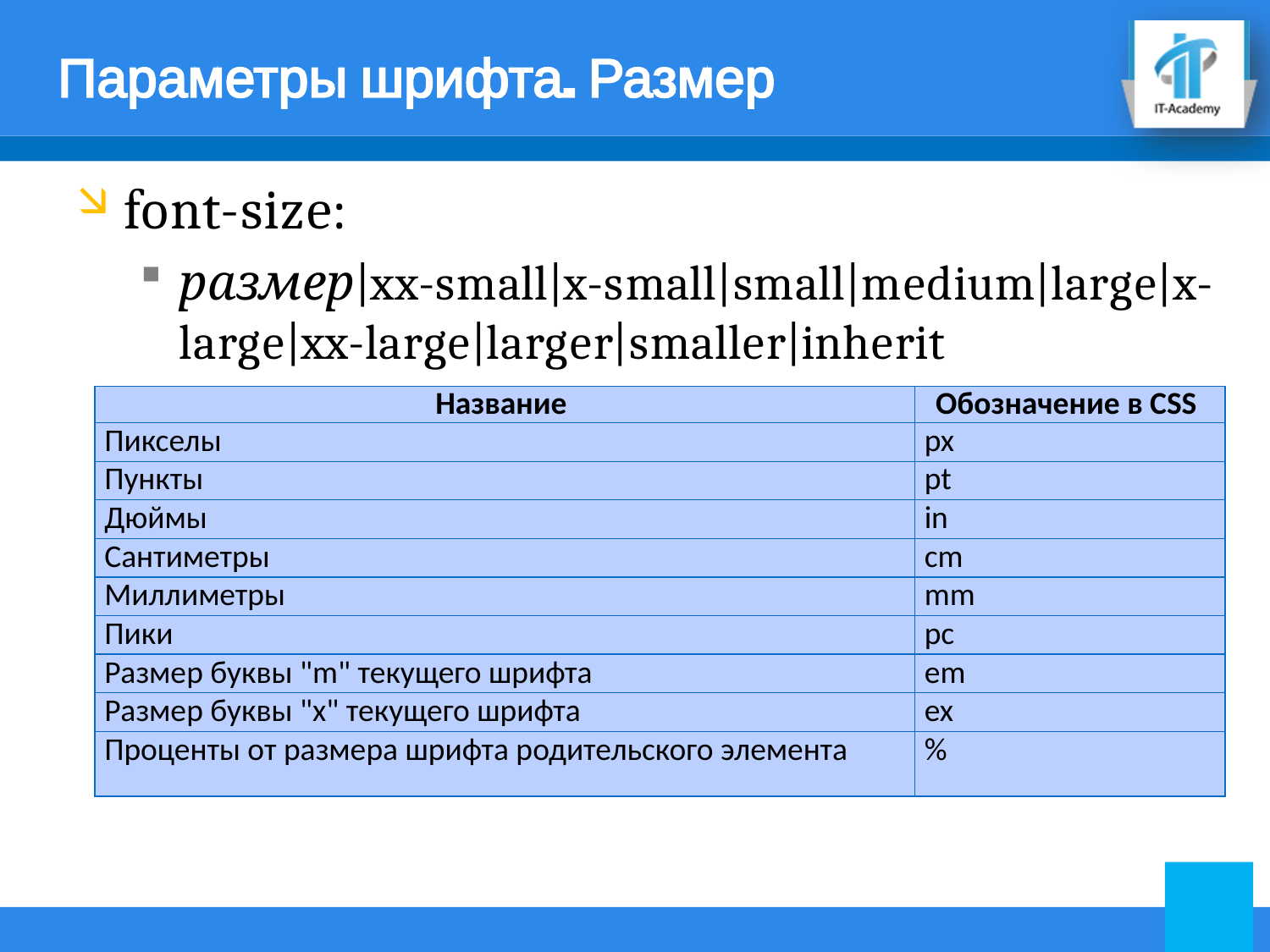

# Параметры шрифта. Размер
font-size:
размер|xx-small|x-small|small|medium|large|x-large|xx-large|larger|smaller|inherit
| Название | Обозначение в CSS |
| --- | --- |
| Пикселы | px |
| Пункты | pt |
| Дюймы | in |
| Сантиметры | cm |
| Миллиметры | mm |
| Пики | pc |
| Размер буквы "m" текущего шрифта | em |
| Размер буквы "x" текущего шрифта | ex |
| Проценты от размера шрифта родительского элемента | % |